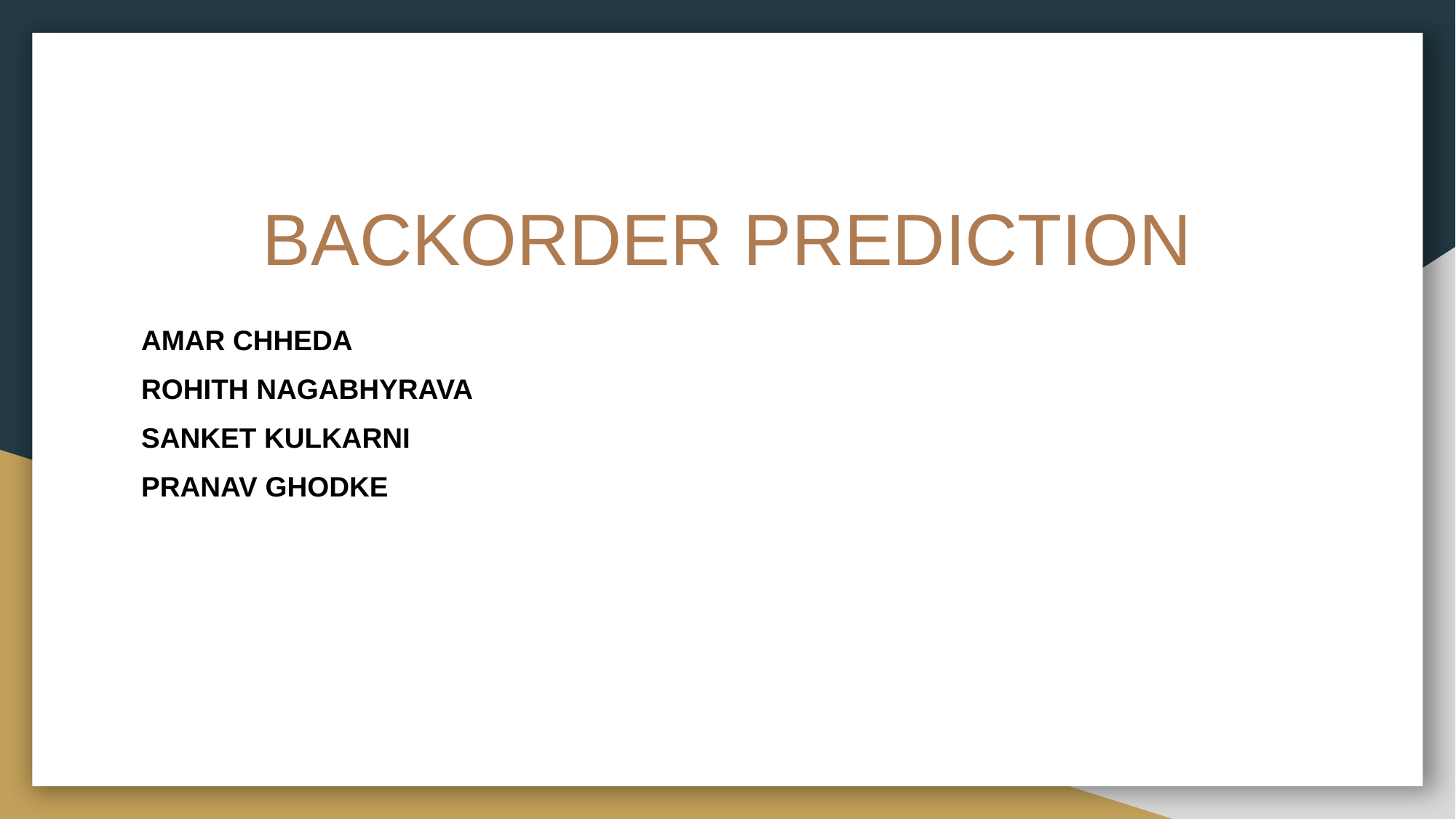

# BACKORDER PREDICTION
AMAR CHHEDA
ROHITH NAGABHYRAVA
SANKET KULKARNI
PRANAV GHODKE